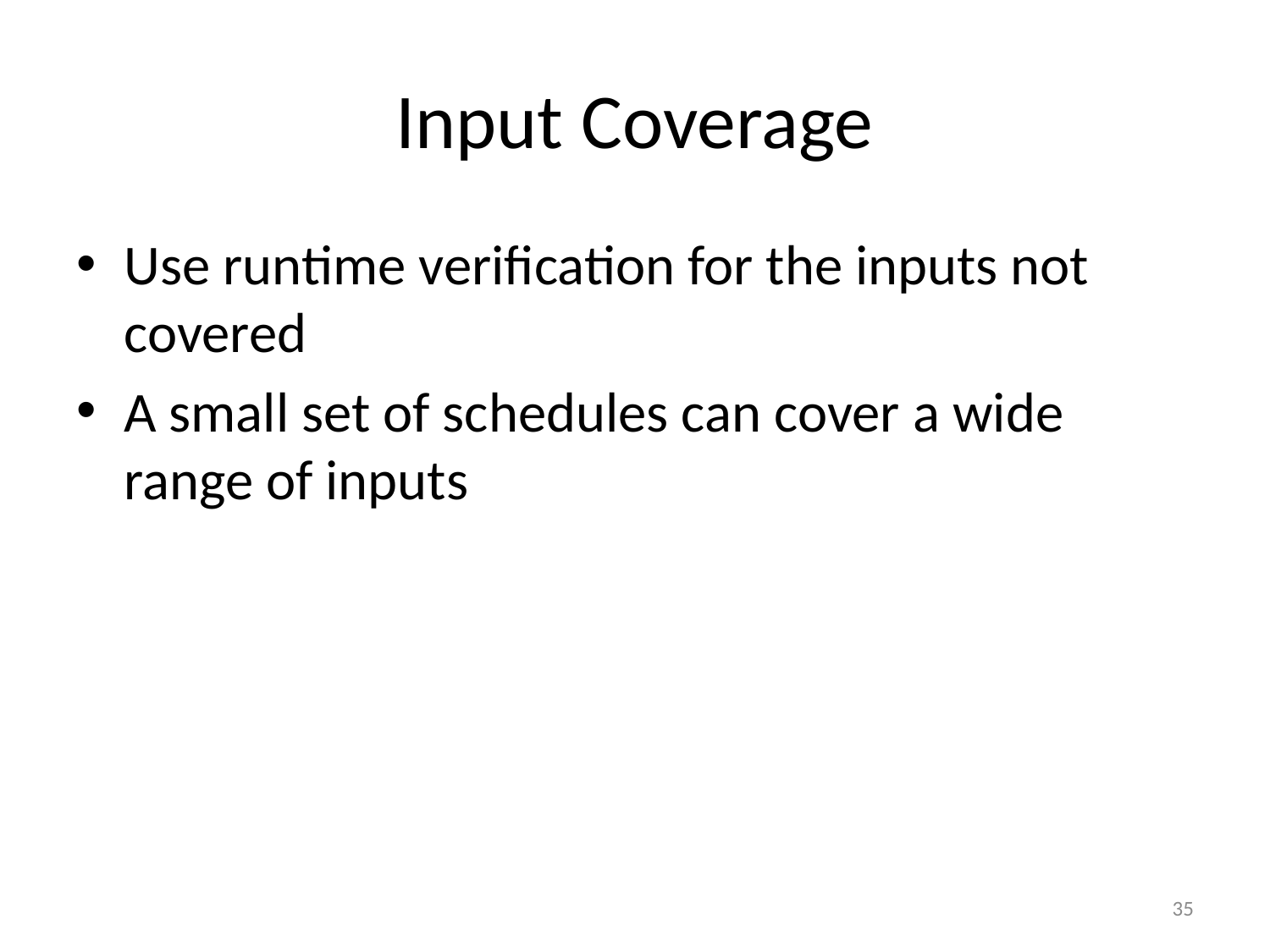

# Input Coverage
Use runtime verification for the inputs not covered
A small set of schedules can cover a wide range of inputs
35